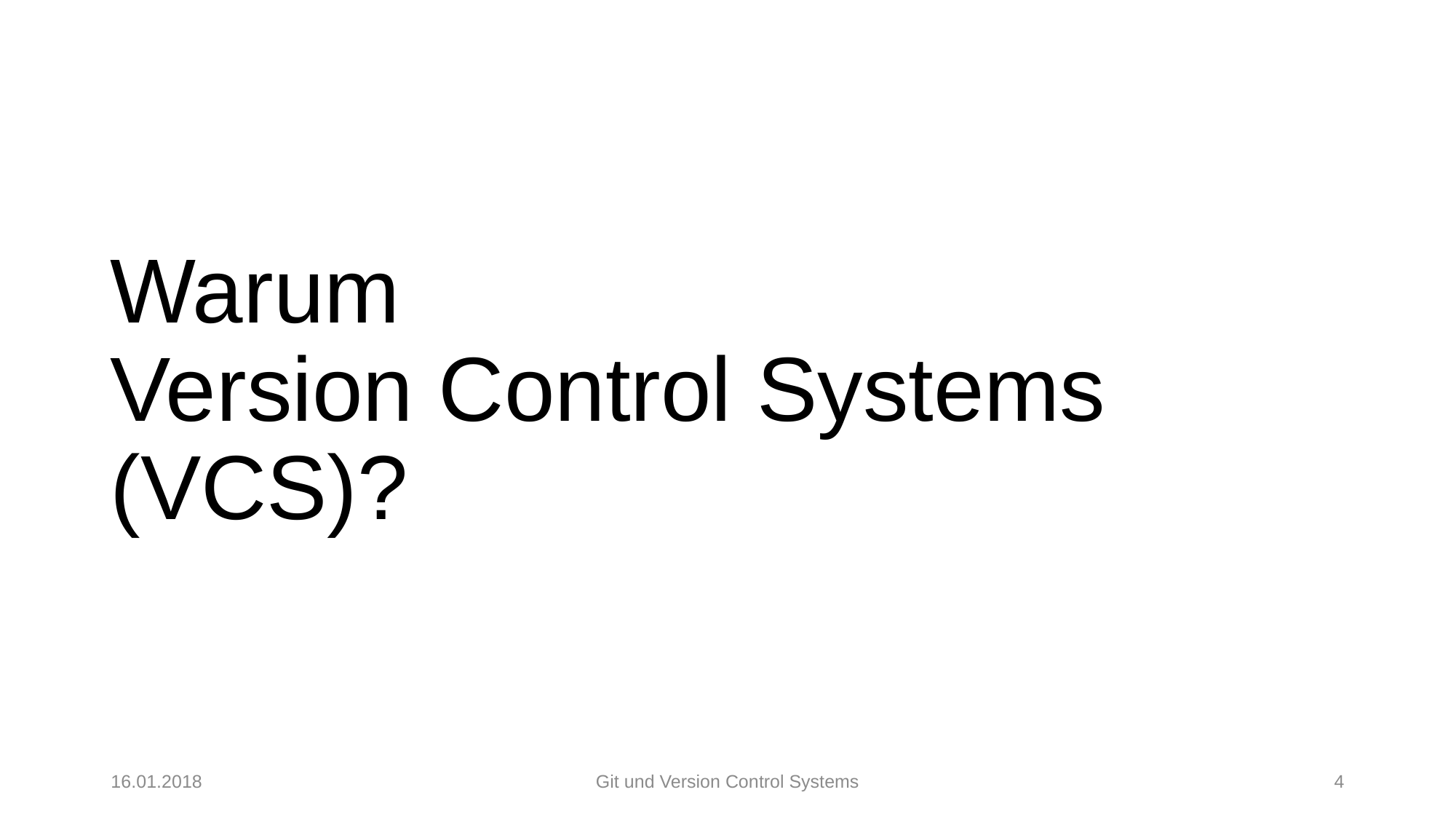

# Warum Version Control Systems (VCS)?

16.01.2018
Git und Version Control Systems
4